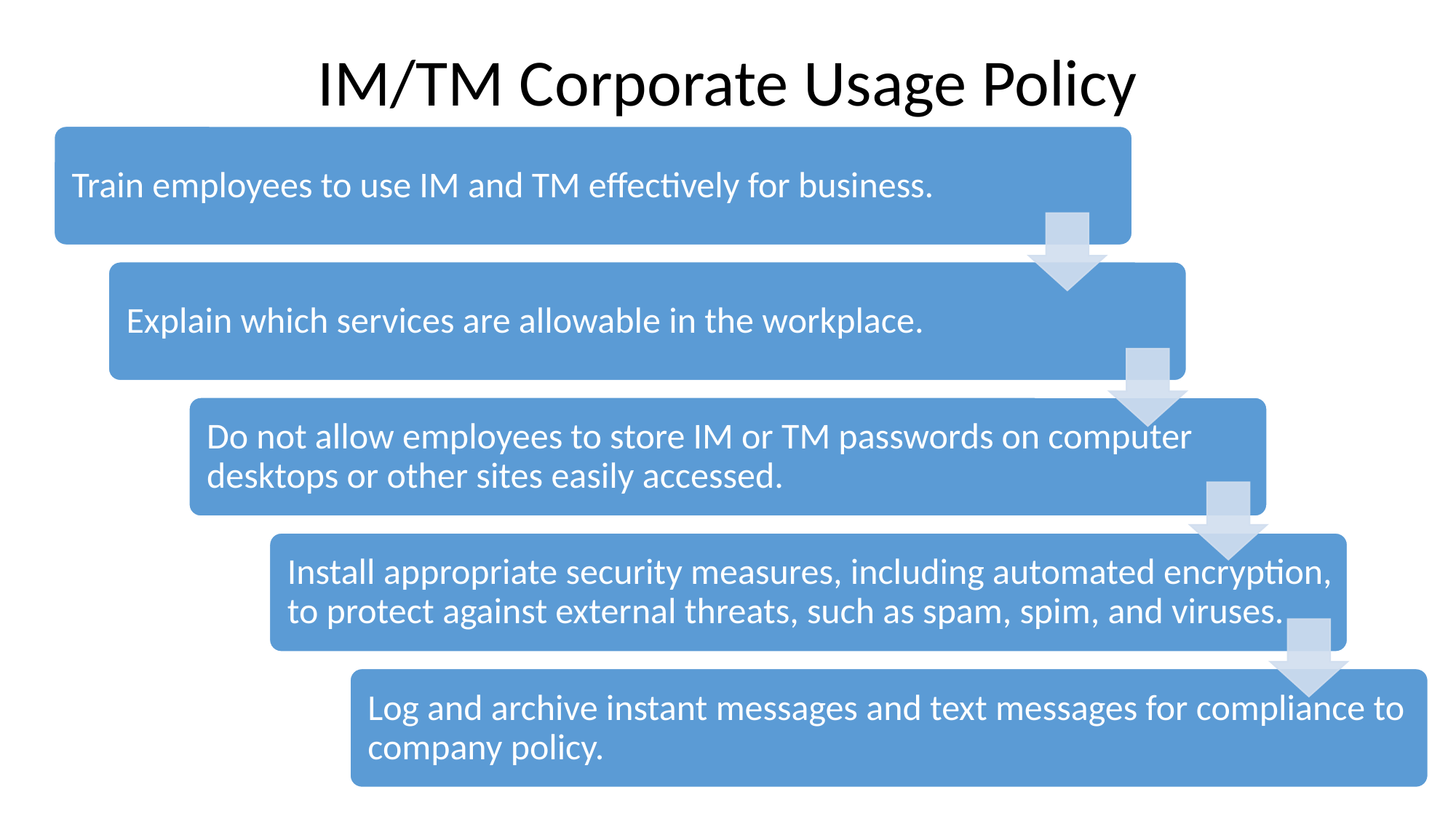

# IM/TM Corporate Usage Policy
Train employees to use IM and TM effectively for business.
Explain which services are allowable in the workplace.
Do not allow employees to store IM or TM passwords on computer desktops or other sites easily accessed.
Install appropriate security measures, including automated encryption, to protect against external threats, such as spam, spim, and viruses.
Log and archive instant messages and text messages for compliance to company policy.